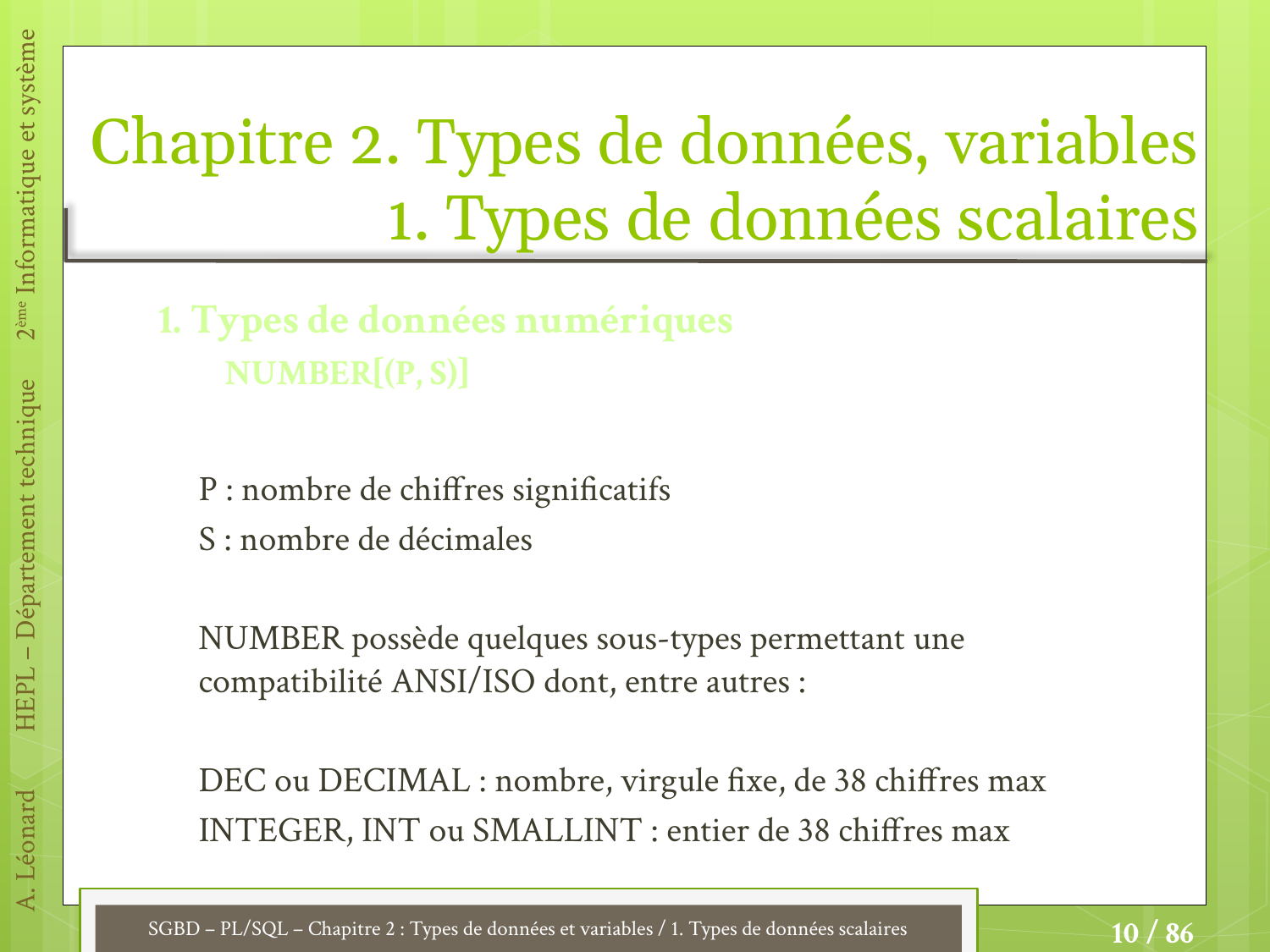

# Chapitre 2. Types de données, variables 1. Types de données scalaires
1. Types de données numériques
NUMBER[(P, S)]

P : nombre de chiffres significatifs
S : nombre de décimales

NUMBER possède quelques sous-types permettant une compatibilité ANSI/ISO dont, entre autres :

DEC ou DECIMAL : nombre, virgule fixe, de 38 chiffres max
INTEGER, INT ou SMALLINT : entier de 38 chiffres max
SGBD – PL/SQL – Chapitre 2 : Types de données et variables / 1. Types de données scalaires